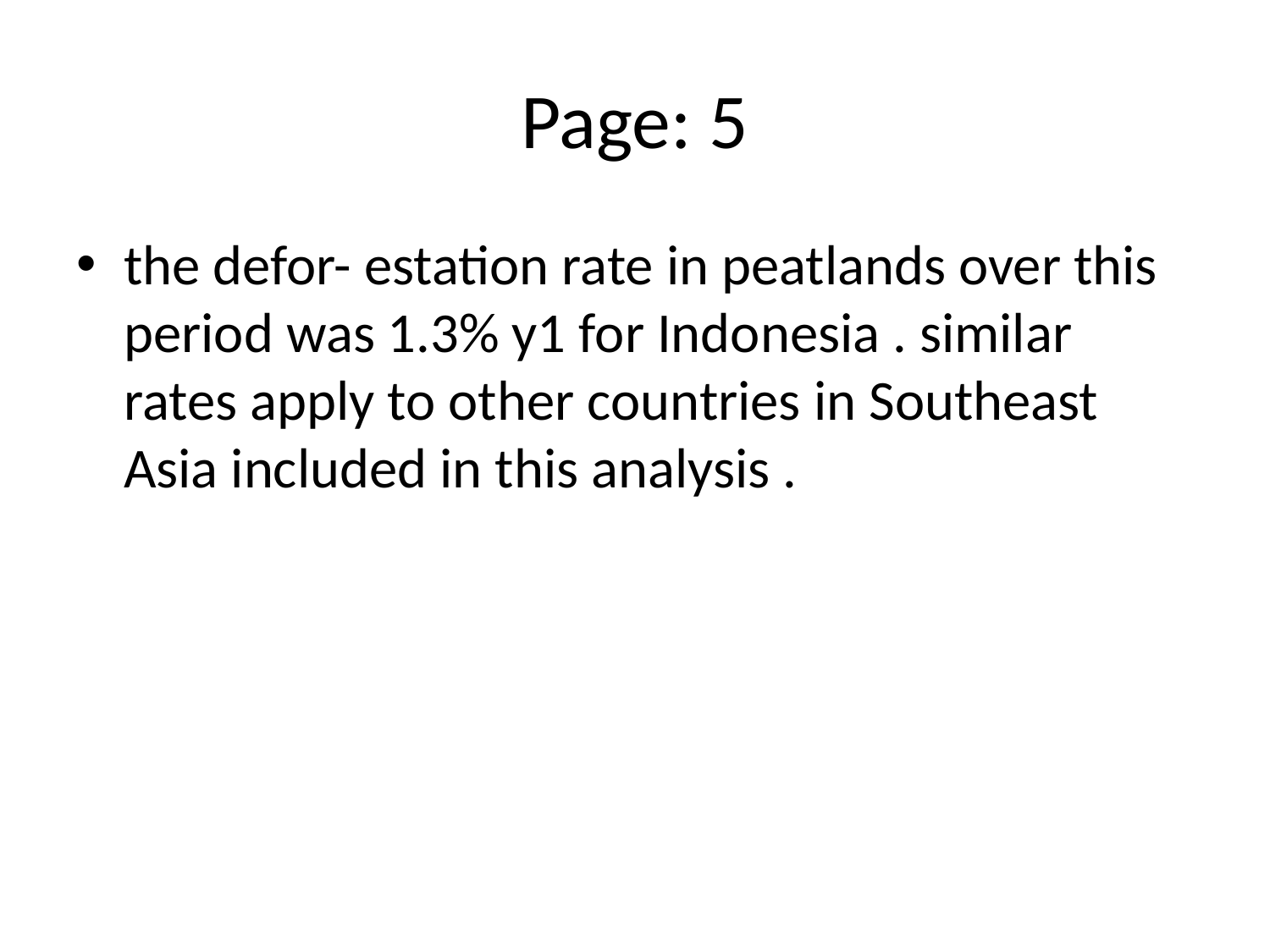

# Page: 5
the defor- estation rate in peatlands over this period was 1.3% y1 for Indonesia . similar rates apply to other countries in Southeast Asia included in this analysis .